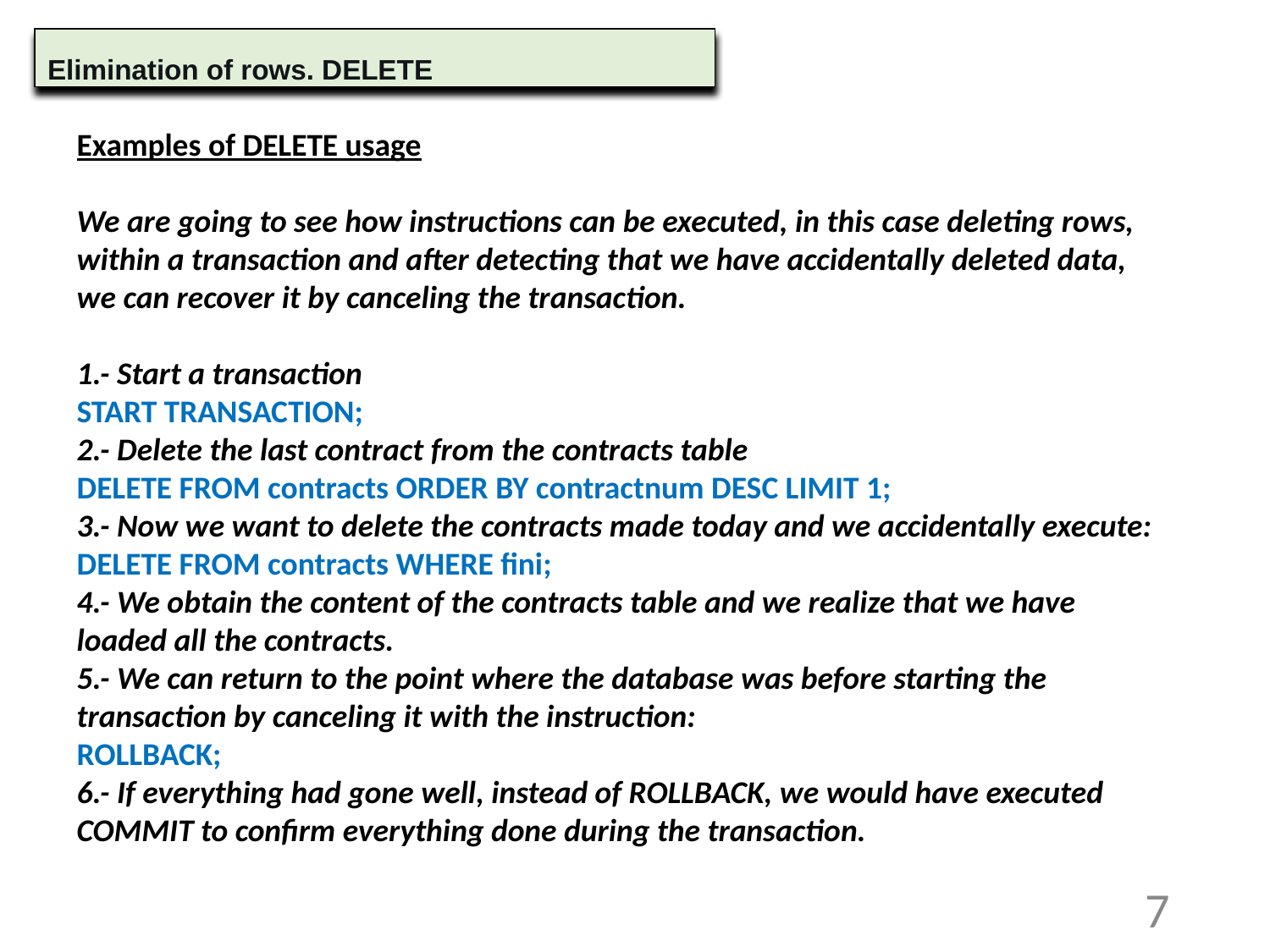

Elimination of rows. DELETE
Examples of DELETE usage

We are going to see how instructions can be executed, in this case deleting rows, within a transaction and after detecting that we have accidentally deleted data, we can recover it by canceling the transaction.

1.- Start a transaction
START TRANSACTION;
2.- Delete the last contract from the contracts table
DELETE FROM contracts ORDER BY contractnum DESC LIMIT 1;
3.- Now we want to delete the contracts made today and we accidentally execute:
DELETE FROM contracts WHERE fini;
4.- We obtain the content of the contracts table and we realize that we have loaded all the contracts.
5.- We can return to the point where the database was before starting the transaction by canceling it with the instruction:
ROLLBACK;
6.- If everything had gone well, instead of ROLLBACK, we would have executed COMMIT to confirm everything done during the transaction.
7